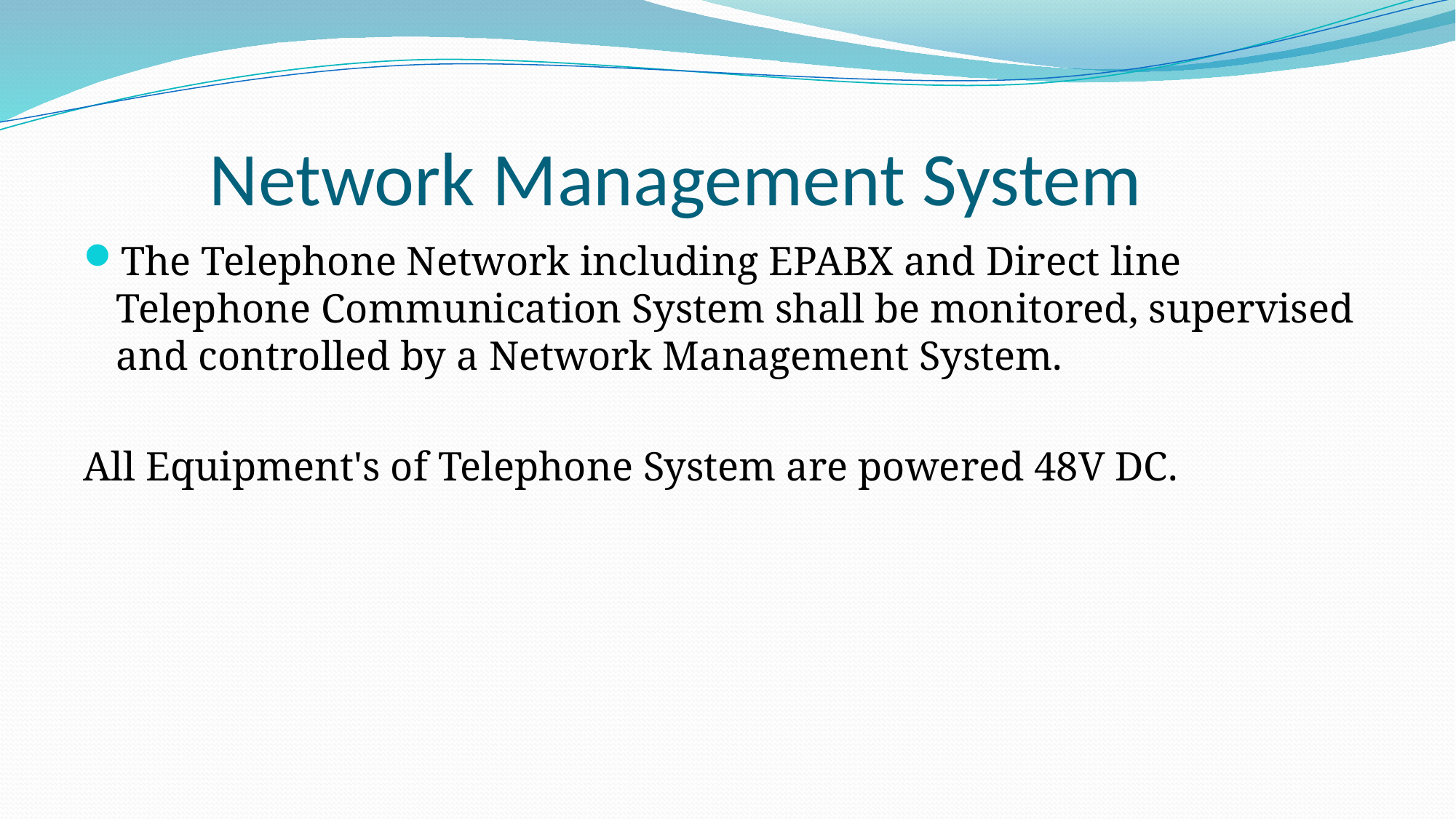

# Network Management System
The Telephone Network including EPABX and Direct line Telephone Communication System shall be monitored, supervised and controlled by a Network Management System.

All Equipment's of Telephone System are powered 48V DC.